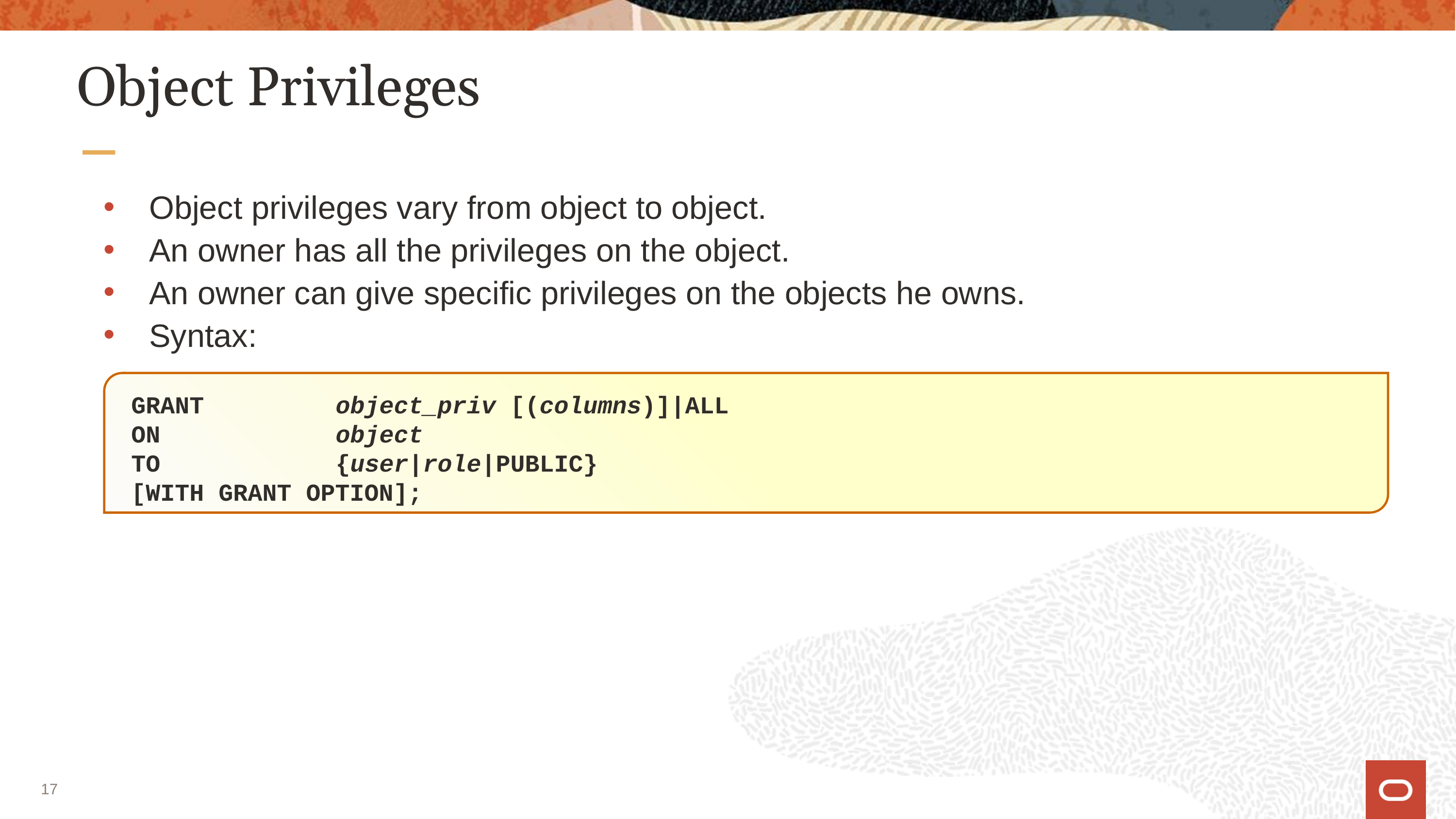

# Object Privileges
Object privileges vary from object to object.
An owner has all the privileges on the object.
An owner can give specific privileges on the objects he owns.
Syntax:
 GRANT	object_priv [(columns)]|ALL
 ON		object
 TO		{user|role|PUBLIC}
 [WITH GRANT OPTION];